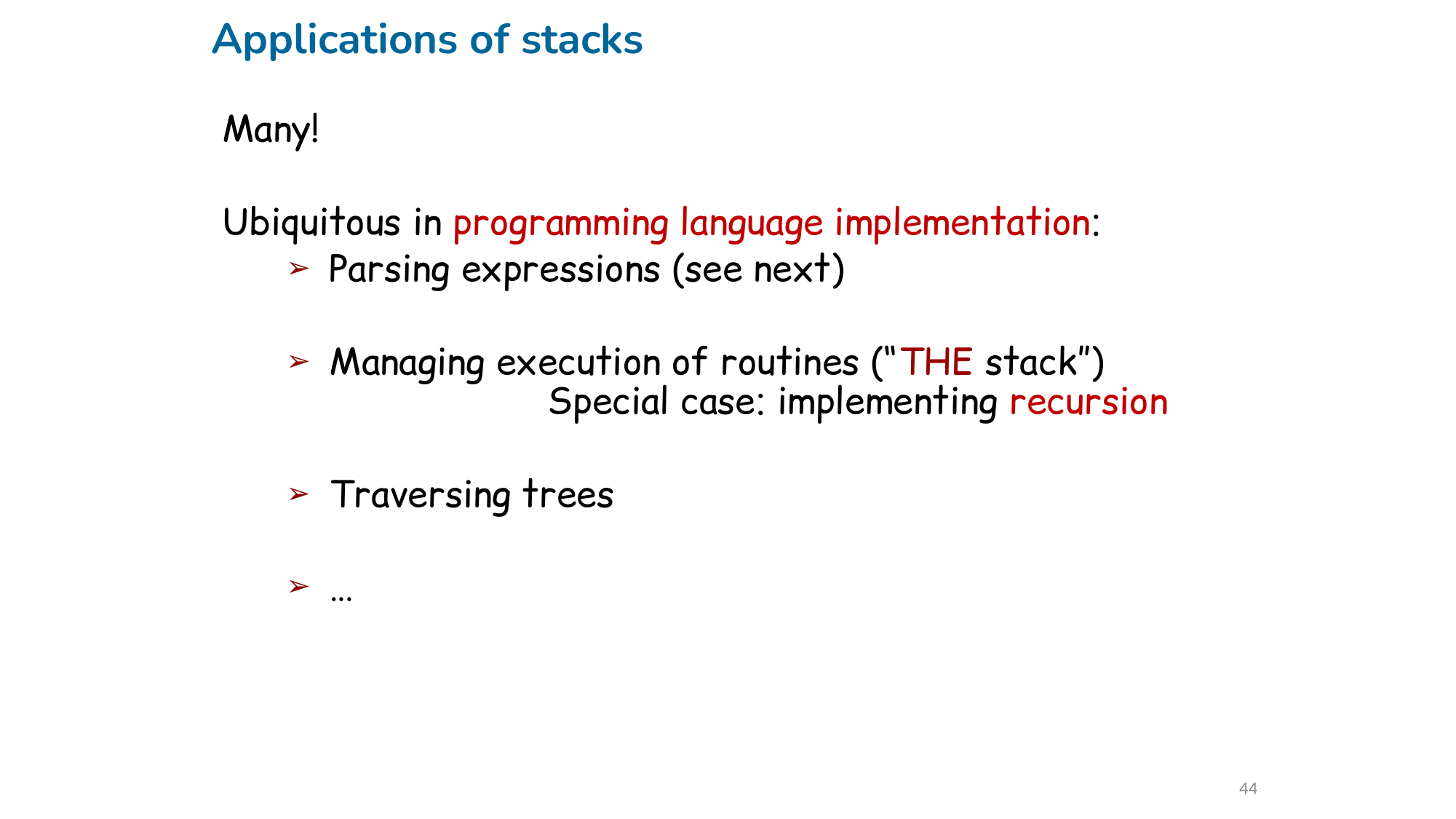

# Applications of stacks
Many!

Ubiquitous in programming language implementation:
Parsing expressions (see next)

Managing execution of routines (“THE stack”)
		Special case: implementing recursion

Traversing trees

…
44